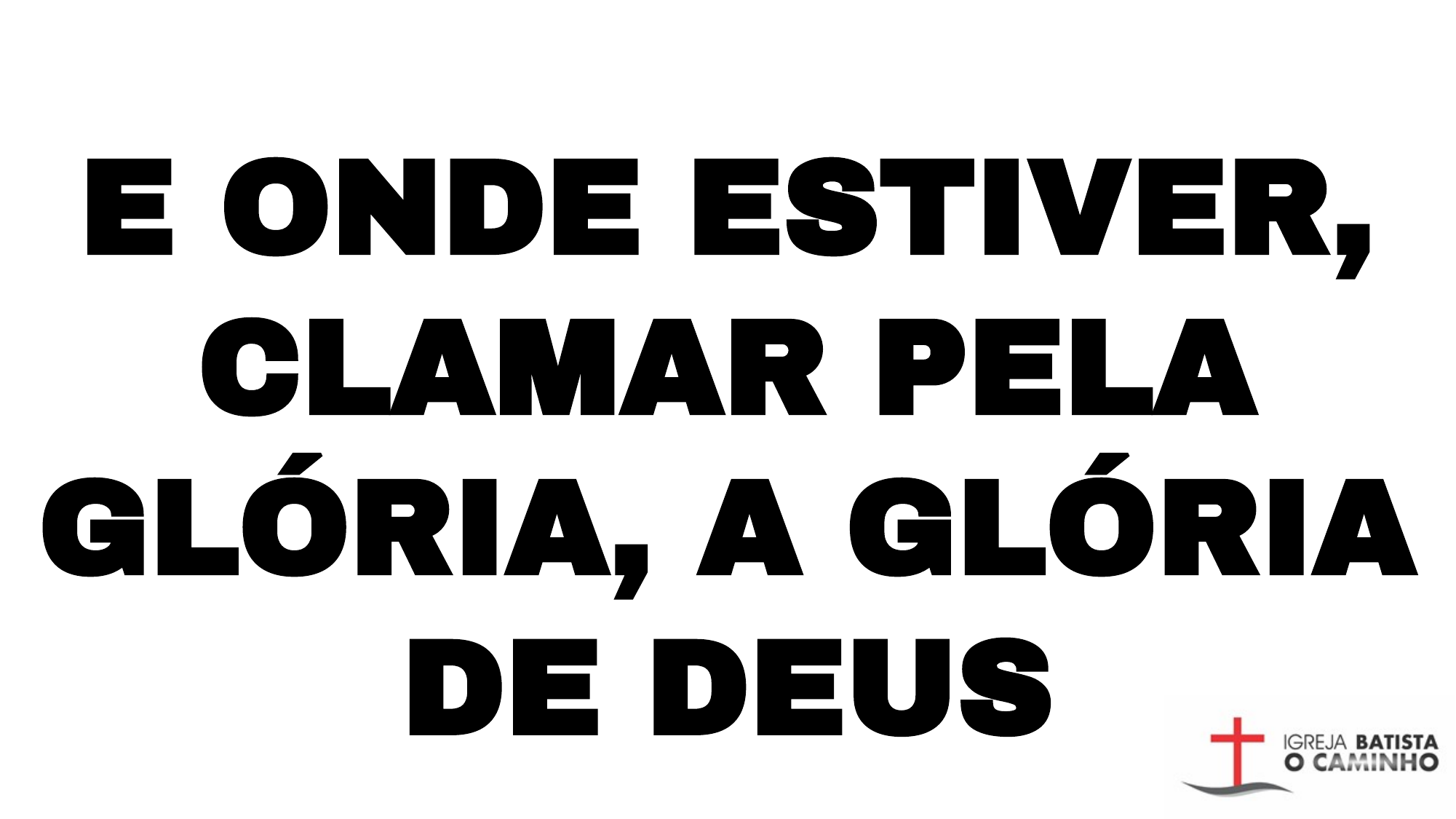

# E ONDE ESTIVER, CLAMAR PELA GLÓRIA, A GLÓRIA DE DEUS